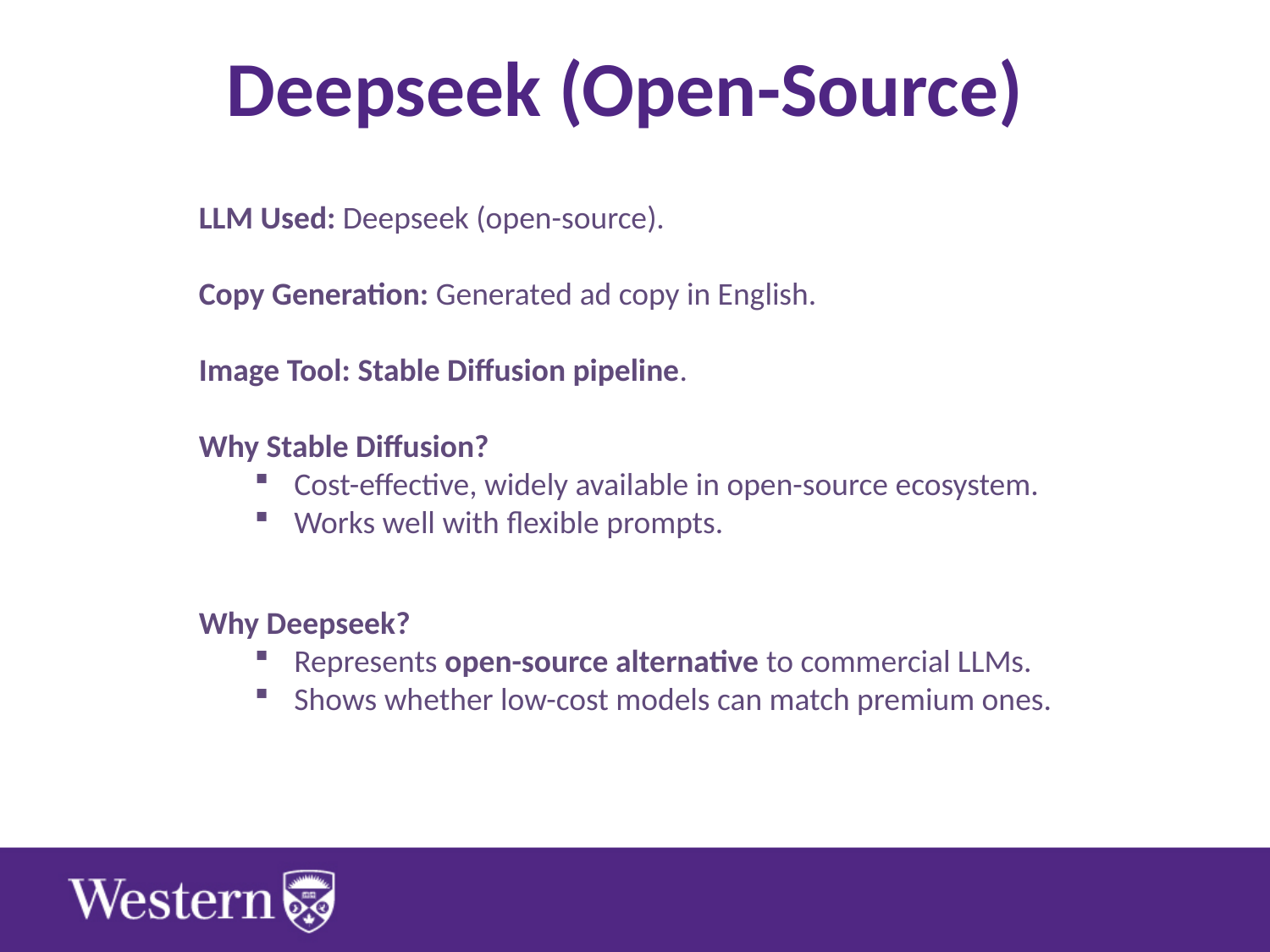

# Deepseek (Open-Source)
LLM Used: Deepseek (open-source).

Copy Generation: Generated ad copy in English.

Image Tool: Stable Diffusion pipeline.

Why Stable Diffusion?
Cost-effective, widely available in open-source ecosystem.
Works well with flexible prompts.

Why Deepseek?
Represents open-source alternative to commercial LLMs.
Shows whether low-cost models can match premium ones.